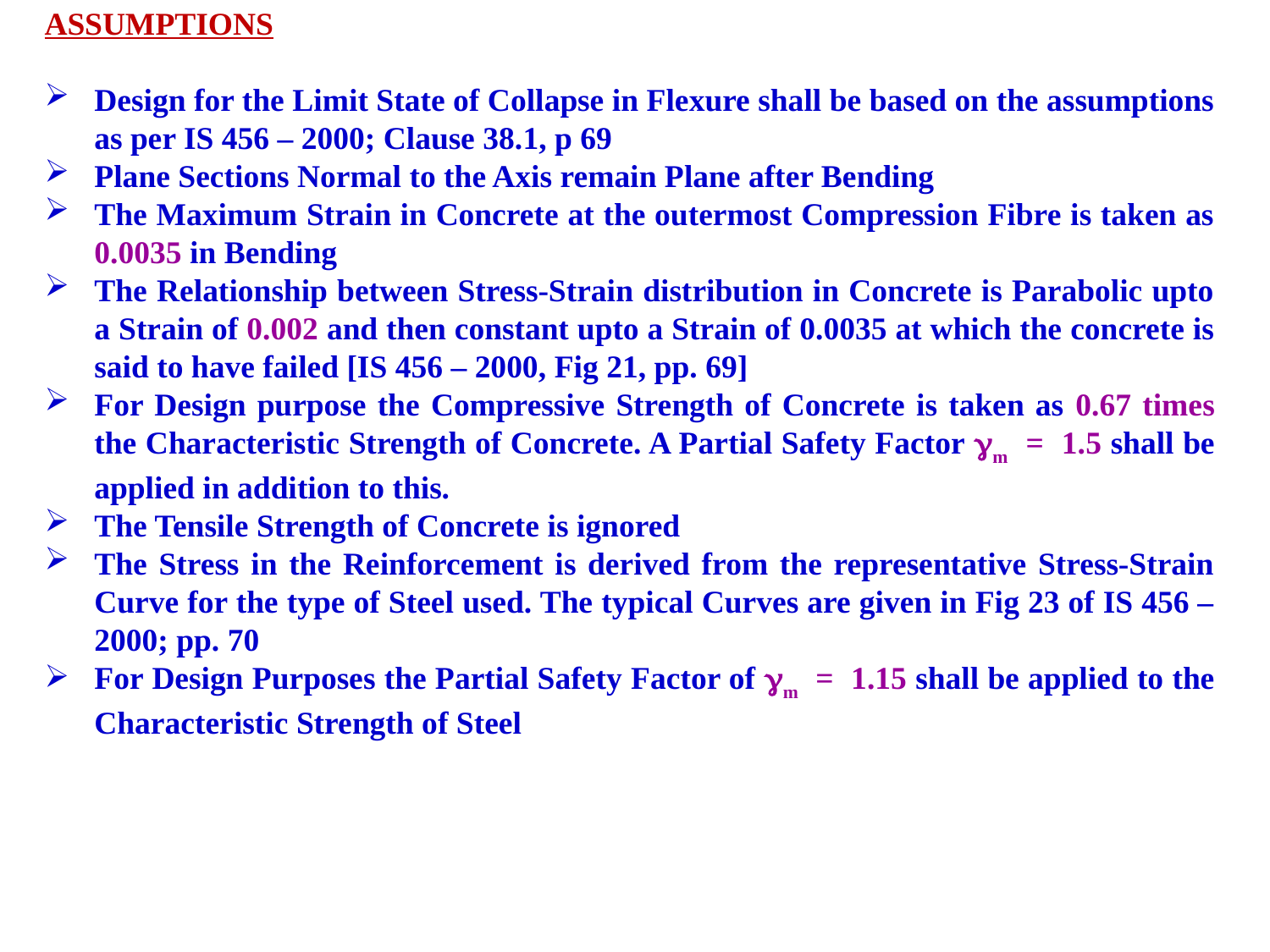

ASSUMPTIONS

Design for the Limit State of Collapse in Flexure shall be based on the assumptions as per IS 456 – 2000; Clause 38.1, p 69
Plane Sections Normal to the Axis remain Plane after Bending
The Maximum Strain in Concrete at the outermost Compression Fibre is taken as 0.0035 in Bending
The Relationship between Stress-Strain distribution in Concrete is Parabolic upto a Strain of 0.002 and then constant upto a Strain of 0.0035 at which the concrete is said to have failed [IS 456 – 2000, Fig 21, pp. 69]
For Design purpose the Compressive Strength of Concrete is taken as 0.67 times the Characteristic Strength of Concrete. A Partial Safety Factor γm  =  1.5 shall be applied in addition to this.
The Tensile Strength of Concrete is ignored
The Stress in the Reinforcement is derived from the representative Stress-Strain Curve for the type of Steel used. The typical Curves are given in Fig 23 of IS 456 – 2000; pp. 70
For Design Purposes the Partial Safety Factor of γm  =  1.15 shall be applied to the Characteristic Strength of Steel